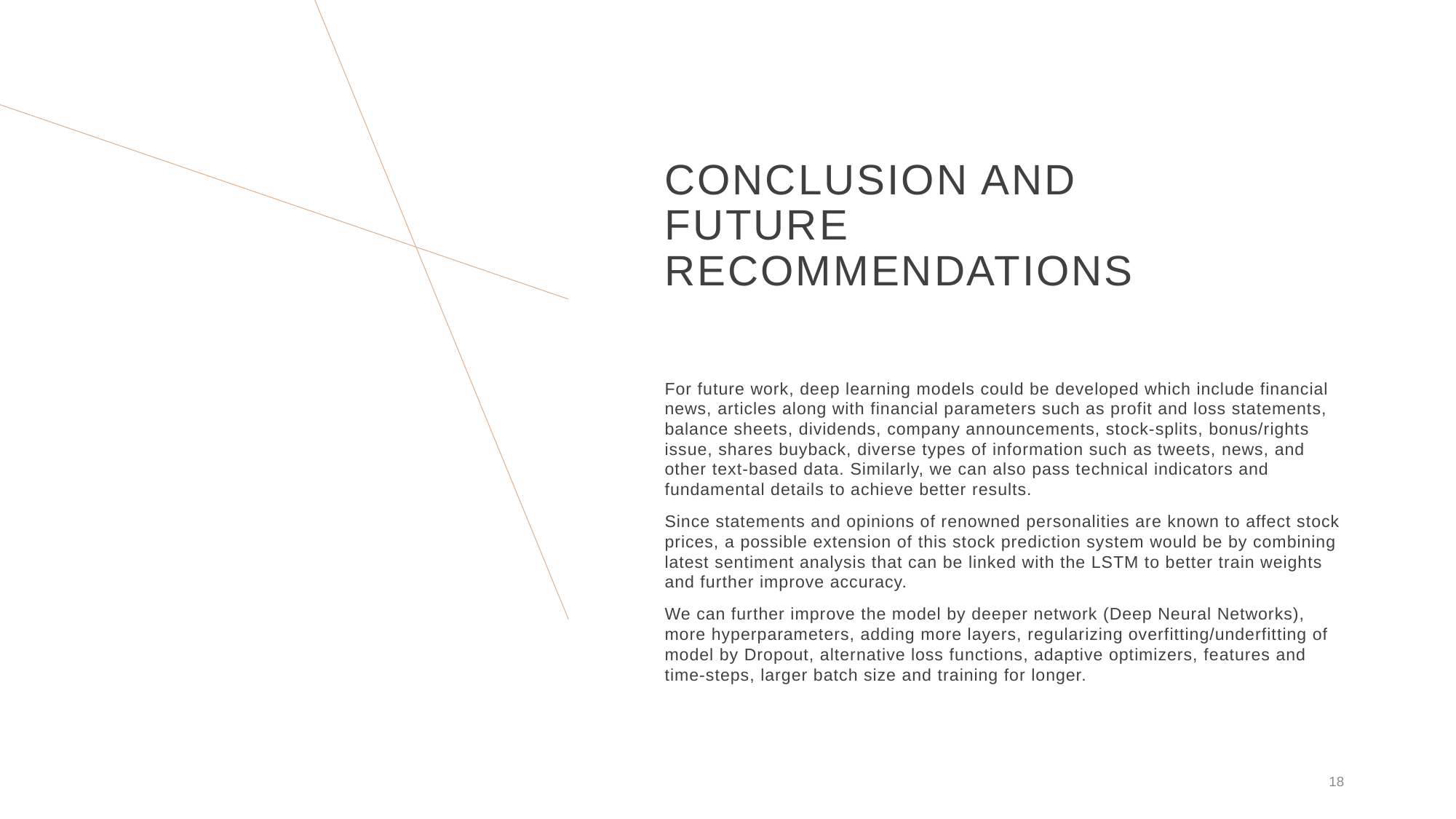

# CONCLUSION and FUTURE RECOMMENDATIONS
For future work, deep learning models could be developed which include financial news, articles along with financial parameters such as profit and loss statements, balance sheets, dividends, company announcements, stock-splits, bonus/rights issue, shares buyback, diverse types of information such as tweets, news, and other text-based data. Similarly, we can also pass technical indicators and fundamental details to achieve better results.
Since statements and opinions of renowned personalities are known to affect stock prices, a possible extension of this stock prediction system would be by combining latest sentiment analysis that can be linked with the LSTM to better train weights and further improve accuracy.
We can further improve the model by deeper network (Deep Neural Networks), more hyperparameters, adding more layers, regularizing overfitting/underfitting of model by Dropout, alternative loss functions, adaptive optimizers, features and time-steps, larger batch size and training for longer.
18